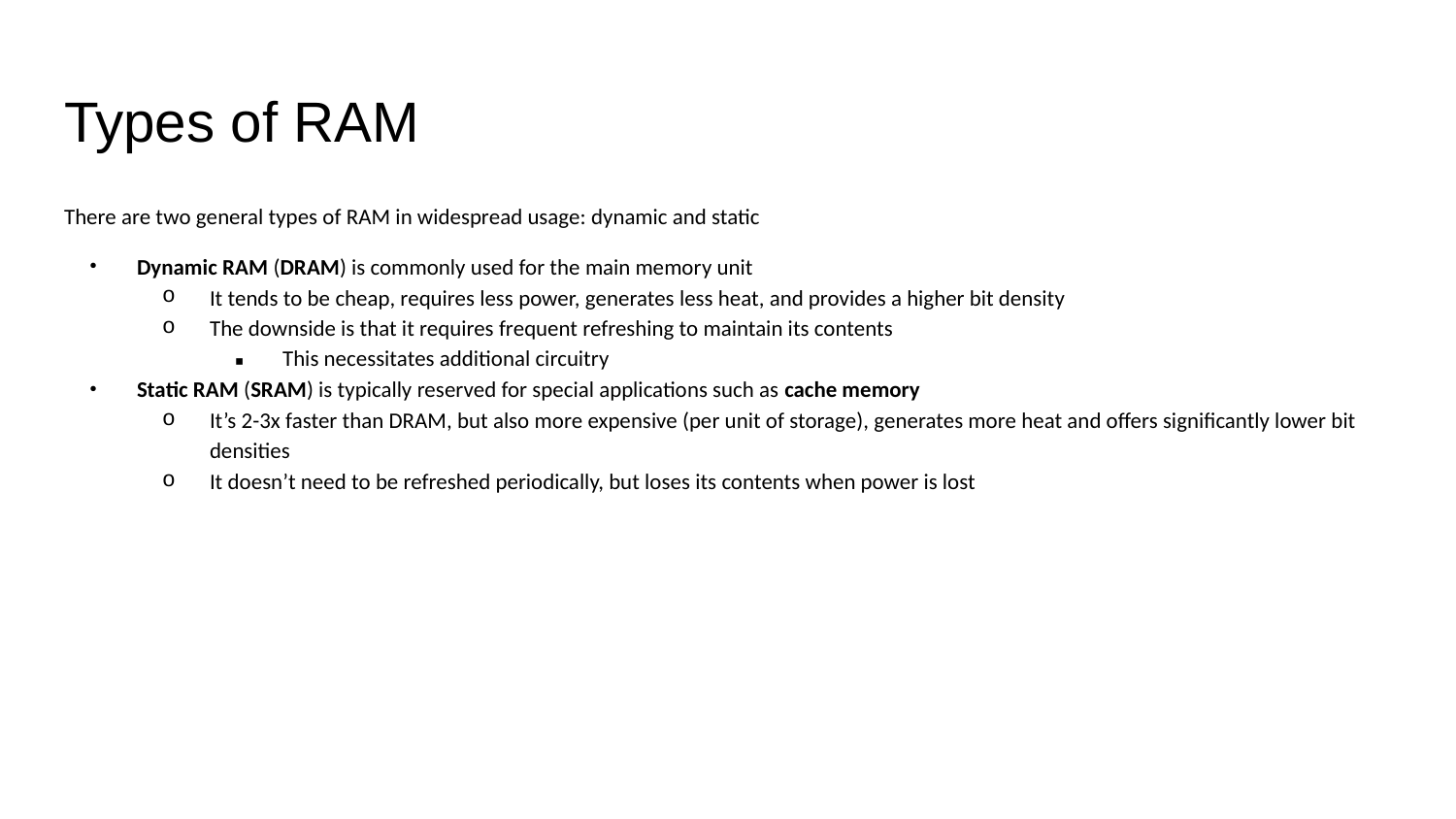

# Types of RAM
There are two general types of RAM in widespread usage: dynamic and static
Dynamic RAM (DRAM) is commonly used for the main memory unit
It tends to be cheap, requires less power, generates less heat, and provides a higher bit density
The downside is that it requires frequent refreshing to maintain its contents
This necessitates additional circuitry
Static RAM (SRAM) is typically reserved for special applications such as cache memory
It’s 2-3x faster than DRAM, but also more expensive (per unit of storage), generates more heat and offers significantly lower bit densities
It doesn’t need to be refreshed periodically, but loses its contents when power is lost